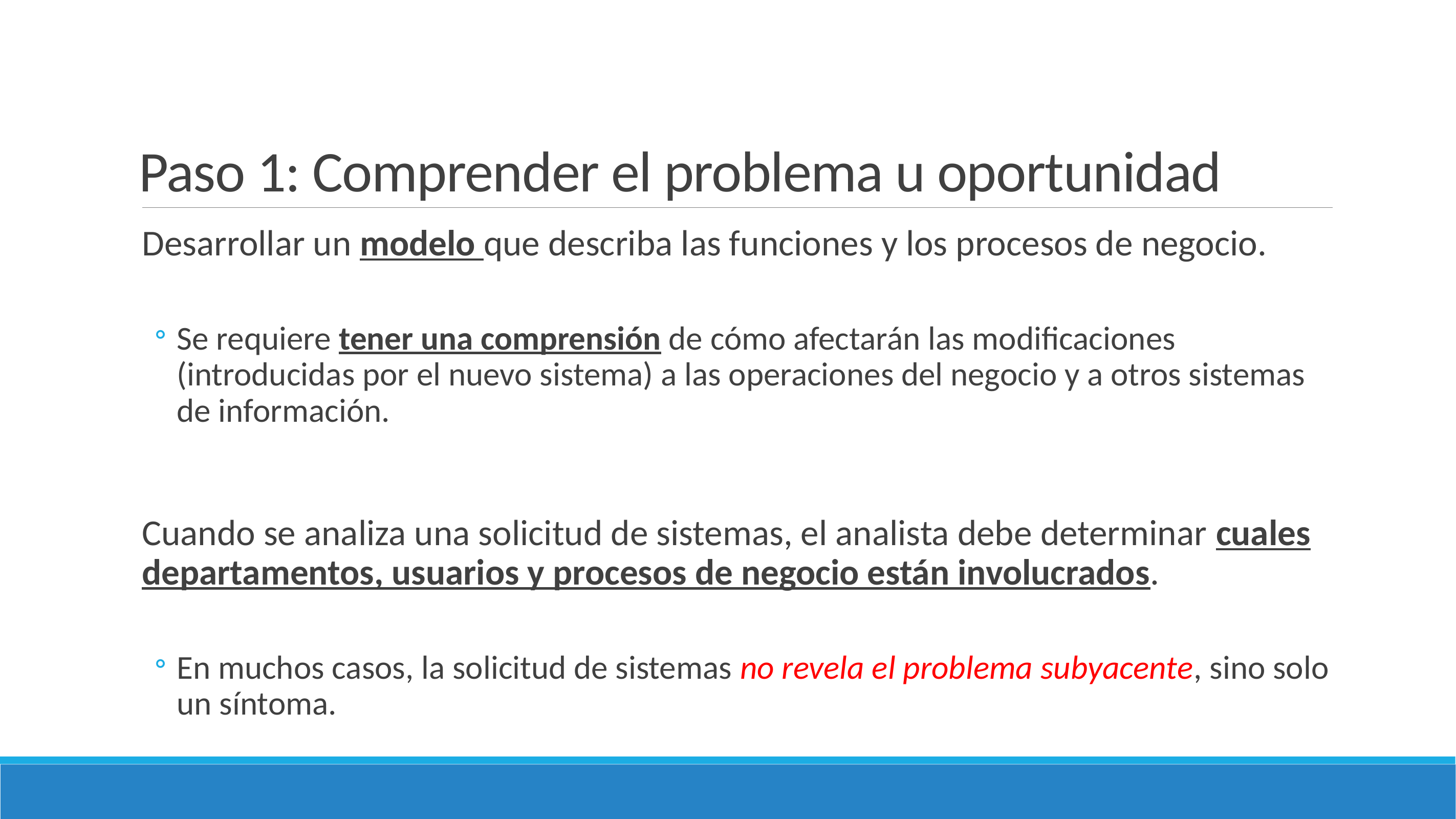

# Paso 1: Comprender el problema u oportunidad
Desarrollar un modelo que describa las funciones y los procesos de negocio.

Se requiere tener una comprensión de cómo afectarán las modificaciones (introducidas por el nuevo sistema) a las operaciones del negocio y a otros sistemas de información.

Cuando se analiza una solicitud de sistemas, el analista debe determinar cuales departamentos, usuarios y procesos de negocio están involucrados.

En muchos casos, la solicitud de sistemas no revela el problema subyacente, sino solo un síntoma.